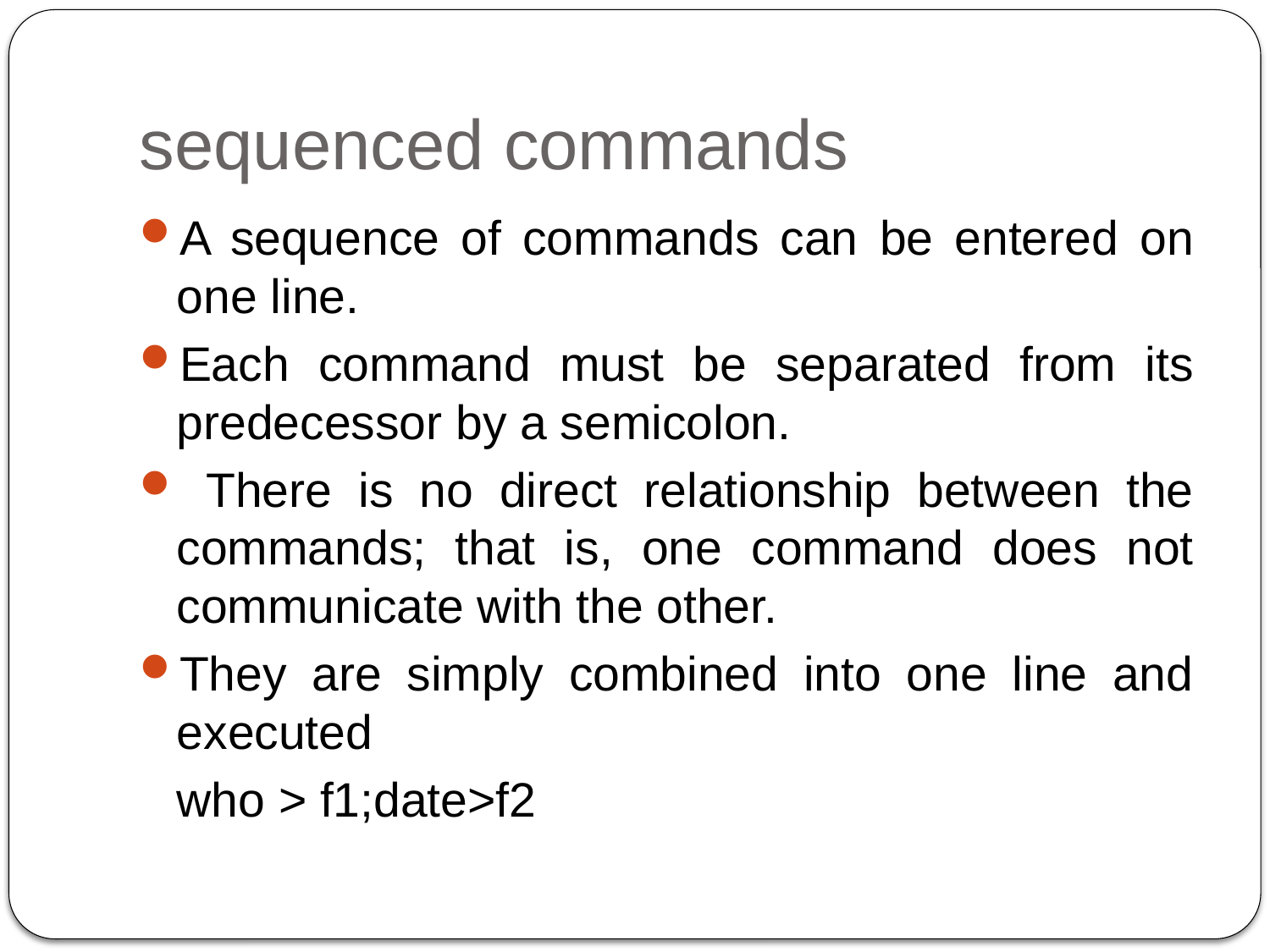

# sequenced commands
A sequence of commands can be entered on one line.
Each command must be separated from its predecessor by a semicolon.
 There is no direct relationship between the commands; that is, one command does not communicate with the other.
They are simply combined into one line and executed
	who > f1;date>f2